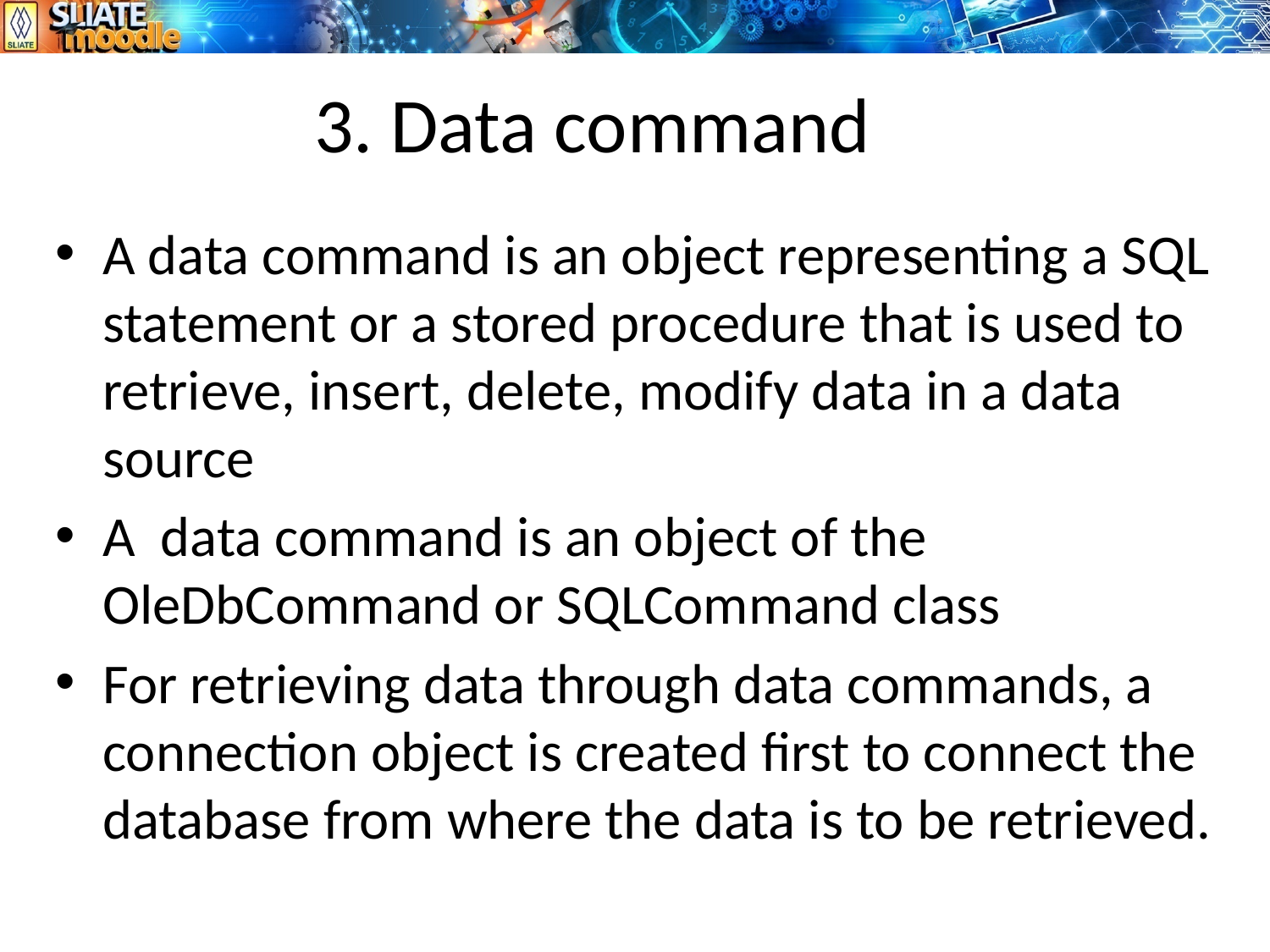

# 3. Data command
A data command is an object representing a SQL statement or a stored procedure that is used to retrieve, insert, delete, modify data in a data source
A  data command is an object of the OleDbCommand or SQLCommand class
For retrieving data through data commands, a connection object is created first to connect the database from where the data is to be retrieved.